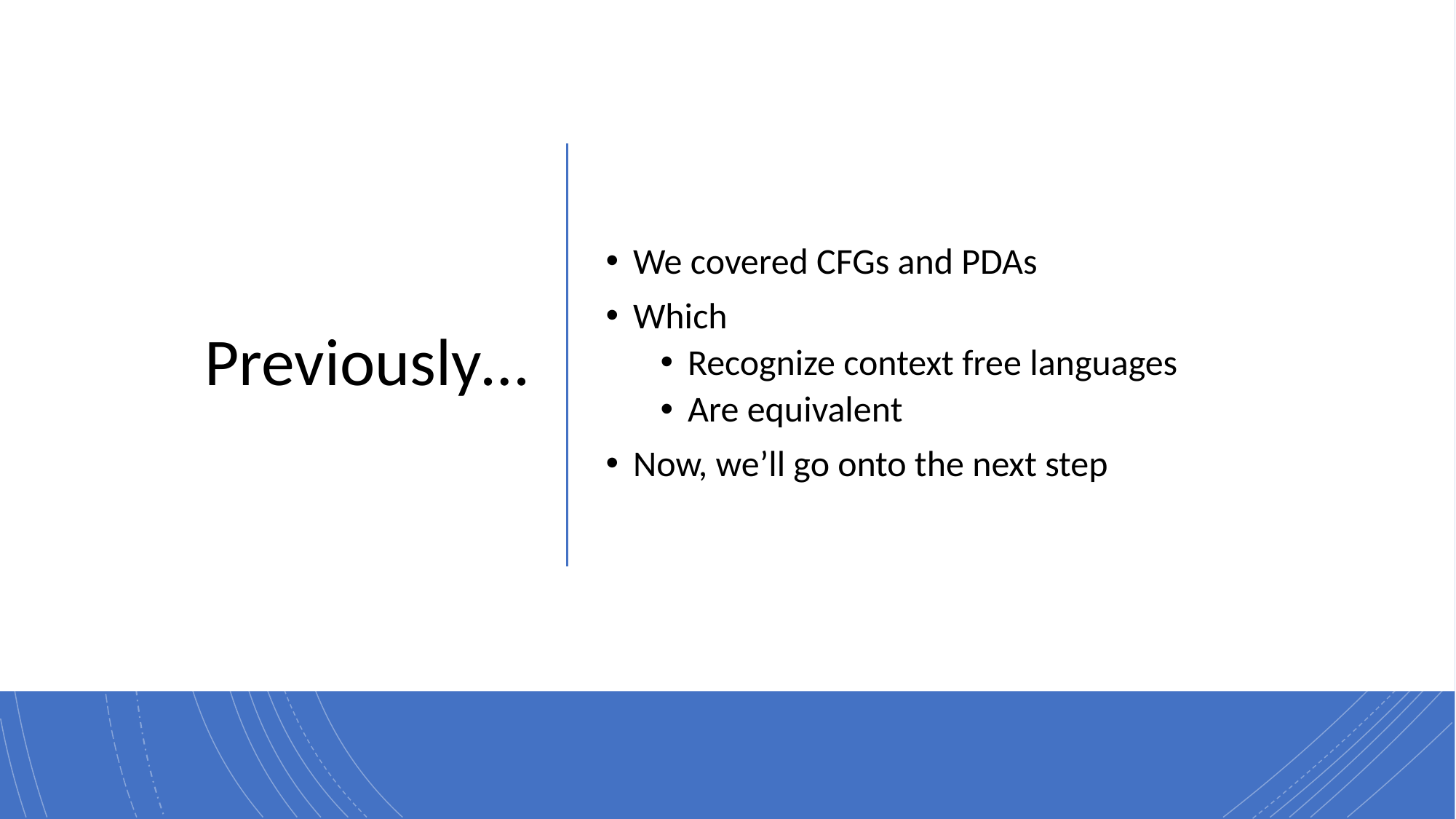

# Previously…
We covered CFGs and PDAs
Which
Recognize context free languages
Are equivalent
Now, we’ll go onto the next step